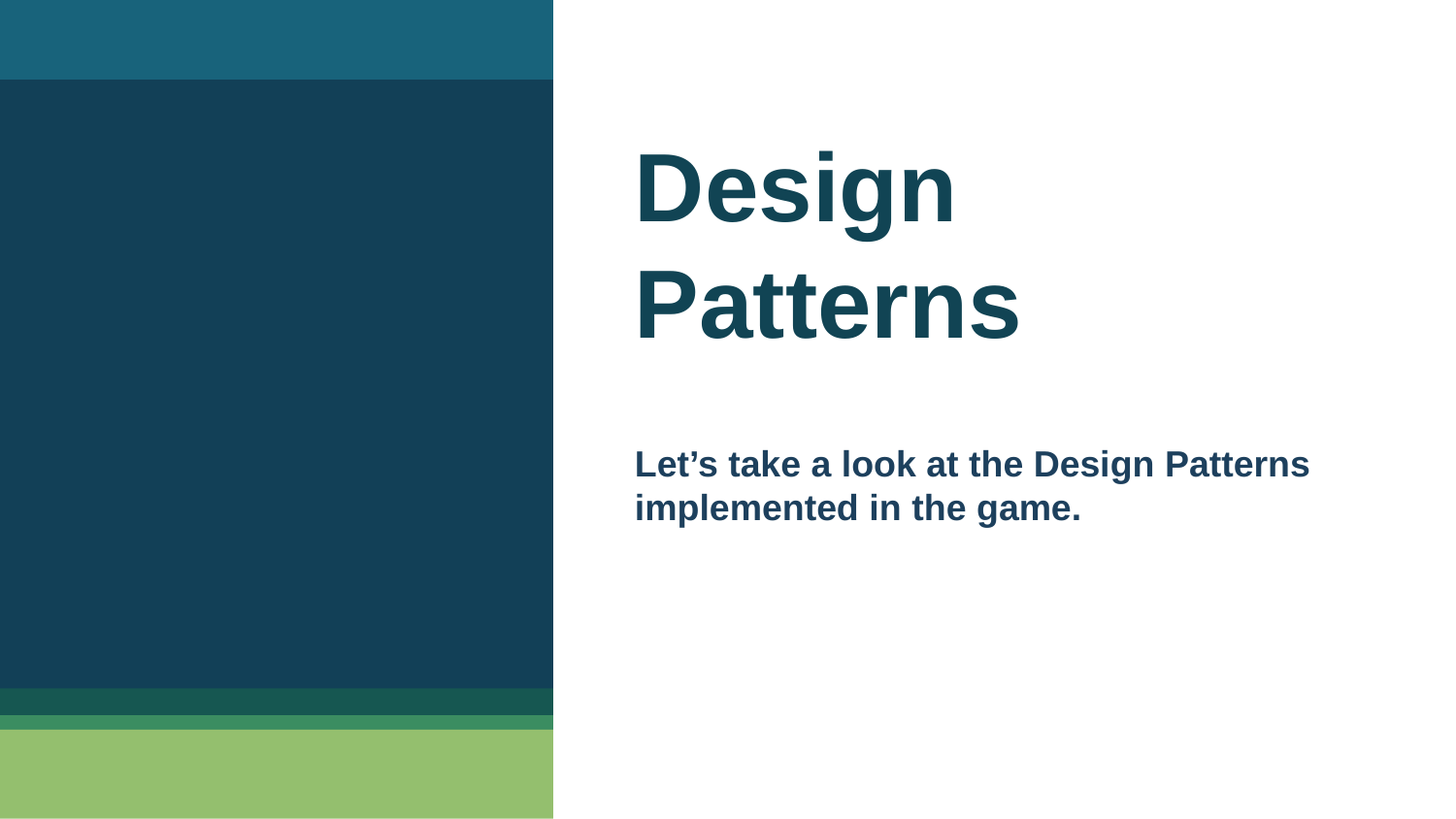

# Design Patterns
Let’s take a look at the Design Patterns implemented in the game.